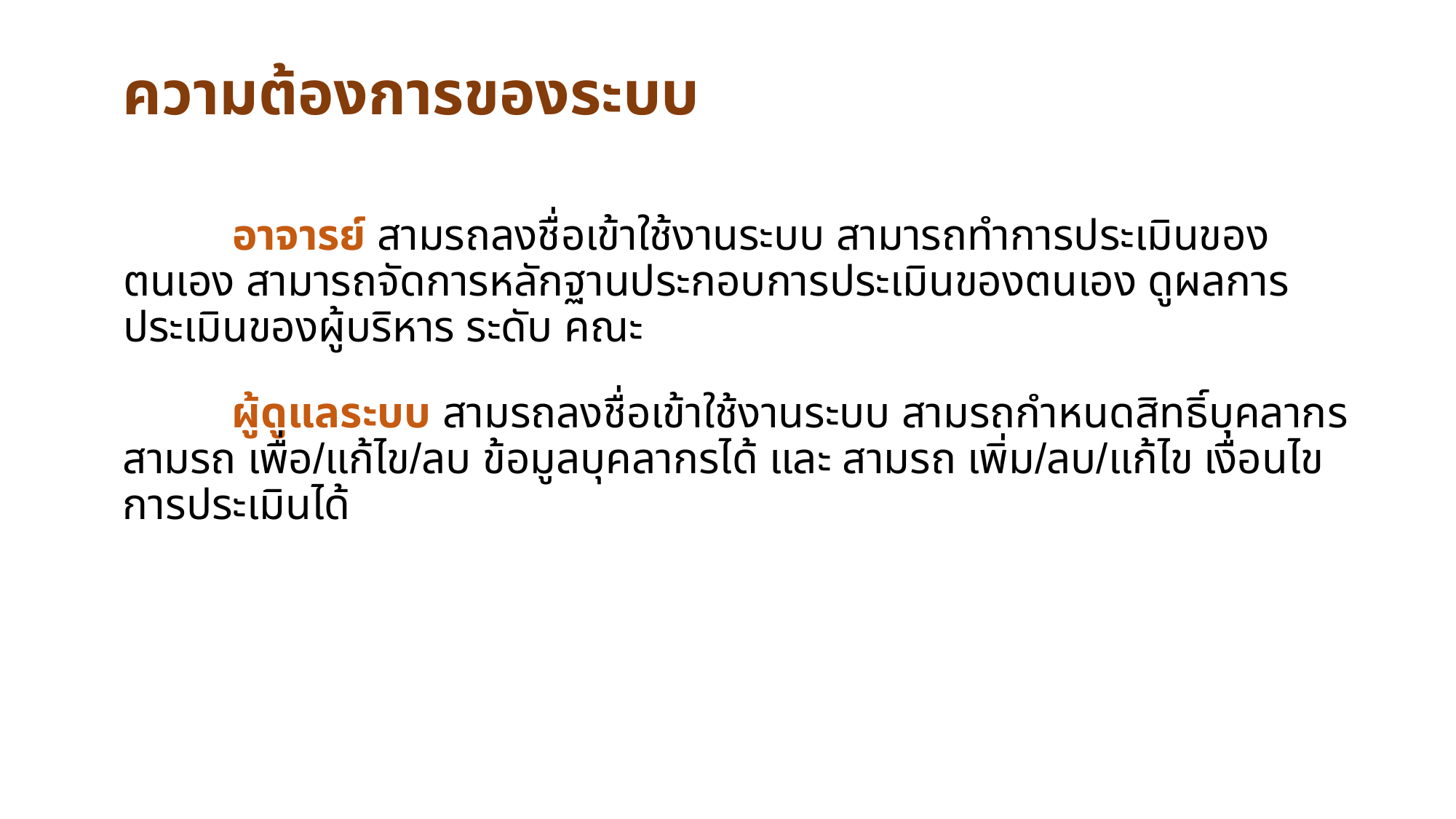

ความต้องการของระบบ

	อาจารย์ สามรถลงชื่อเข้าใช้งานระบบ สามารถทำการประเมินของตนเอง สามารถจัดการหลักฐานประกอบการประเมินของตนเอง ดูผลการประเมินของผู้บริหาร ระดับ คณะ

	ผู้ดูแลระบบ สามรถลงชื่อเข้าใช้งานระบบ สามรถกำหนดสิทธิ์บุคลากร สามรถ เพื่อ/แก้ไข/ลบ ข้อมูลบุคลากรได้ และ สามรถ เพิ่ม/ลบ/แก้ไข เงื่อนไขการประเมินได้